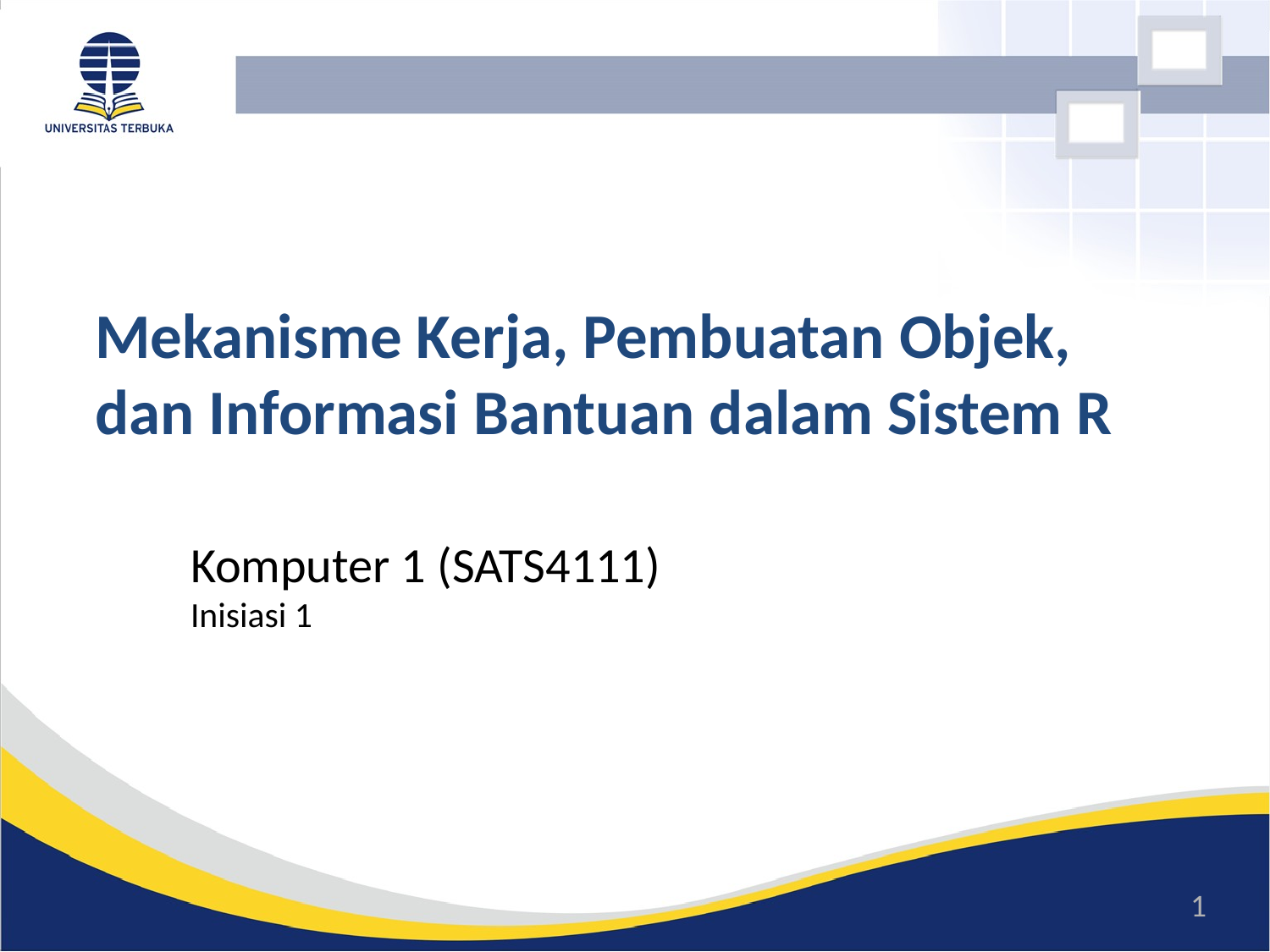

# Mekanisme Kerja, Pembuatan Objek, dan Informasi Bantuan dalam Sistem R
Komputer 1 (SATS4111)
Inisiasi 1
1